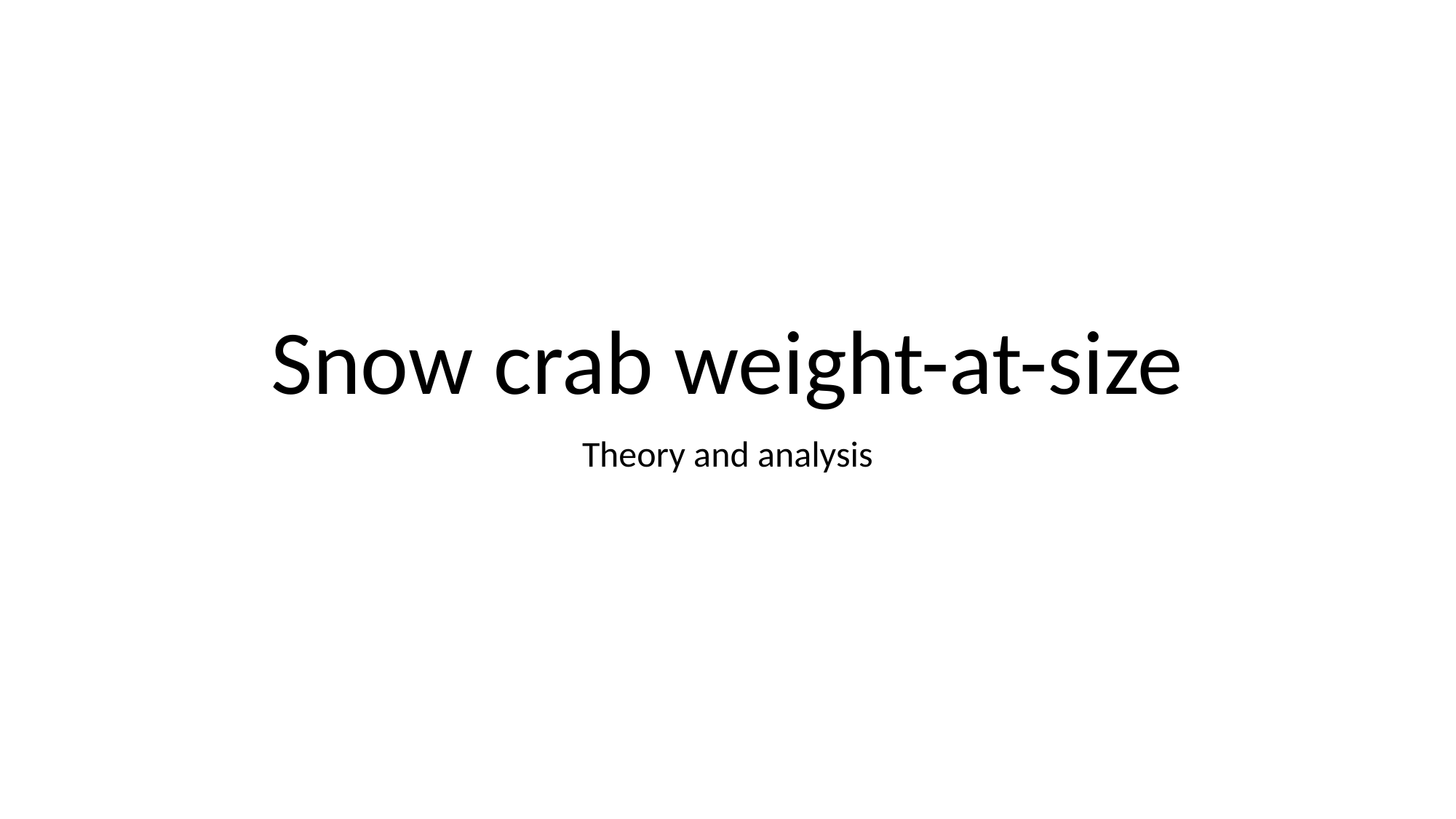

# Snow crab weight-at-size
Theory and analysis